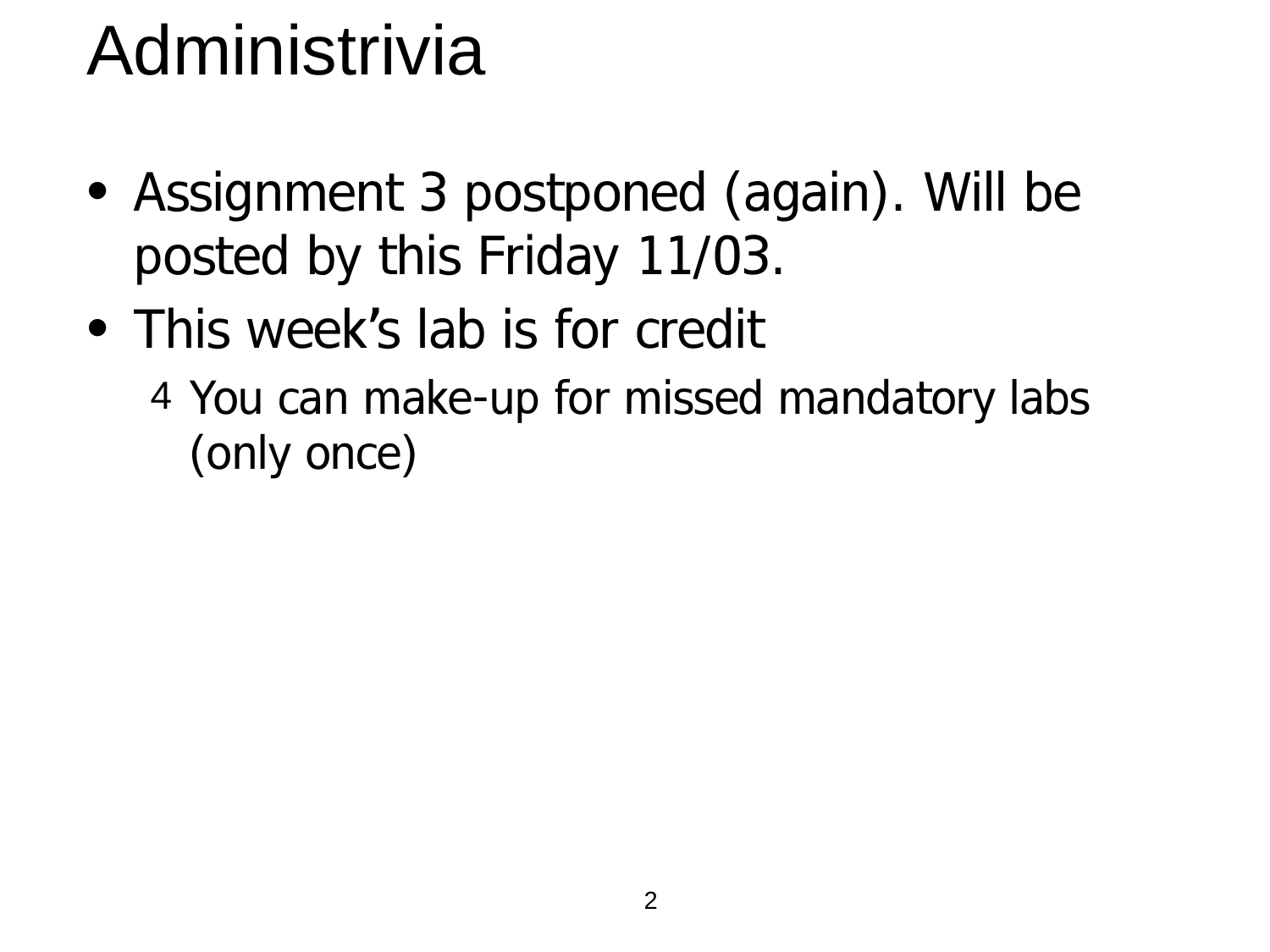

# Administrivia
Assignment 3 postponed (again). Will be posted by this Friday 11/03.
This week’s lab is for credit
You can make-up for missed mandatory labs (only once)
2